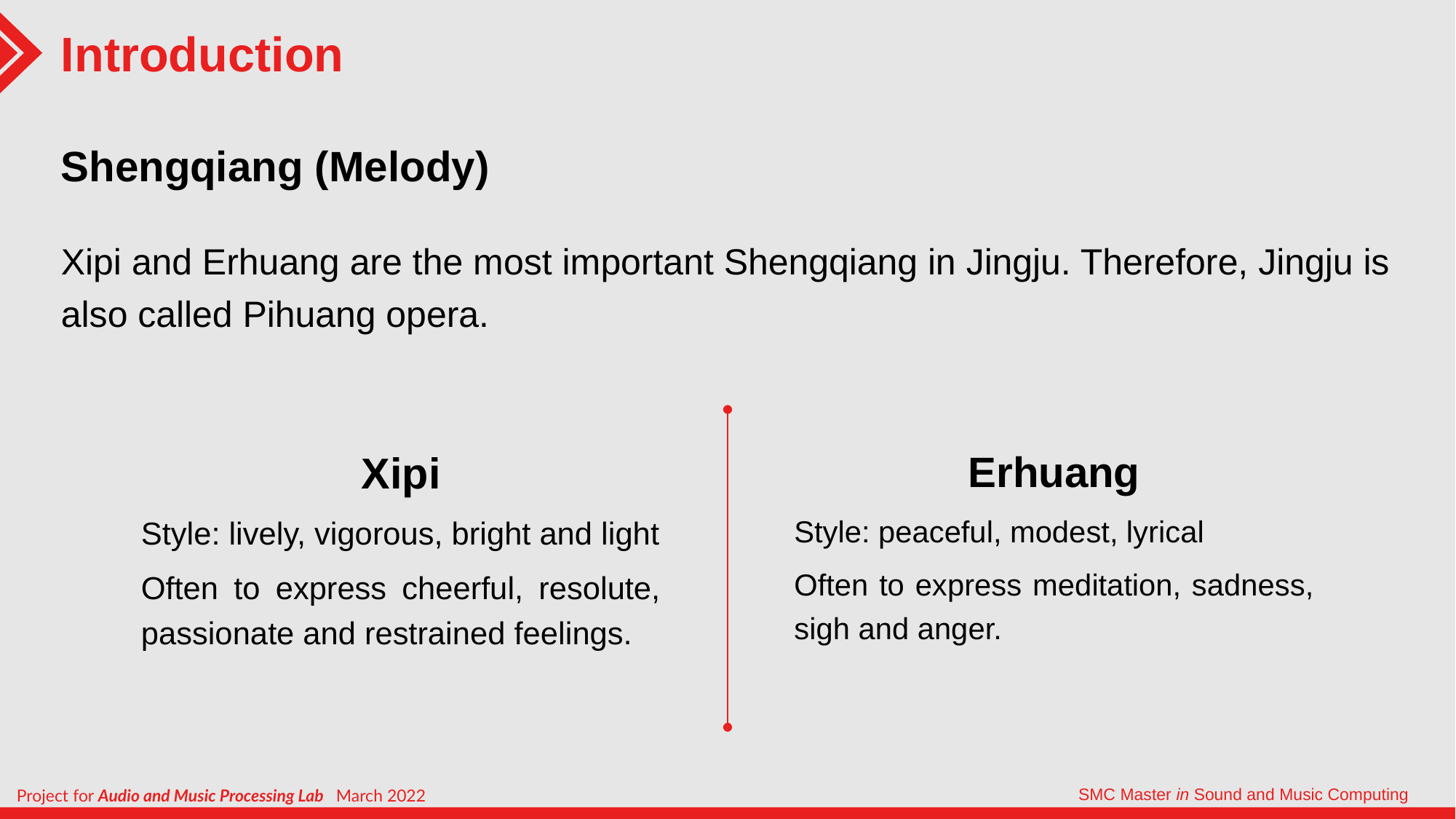

Introduction
Shengqiang (Melody)

Xipi and Erhuang are the most important Shengqiang in Jingju. Therefore, Jingju is also called Pihuang opera.
Xipi
Style: lively, vigorous, bright and light
Often to express cheerful, resolute, passionate and restrained feelings.
Erhuang
Style: peaceful, modest, lyrical
Often to express meditation, sadness, sigh and anger.